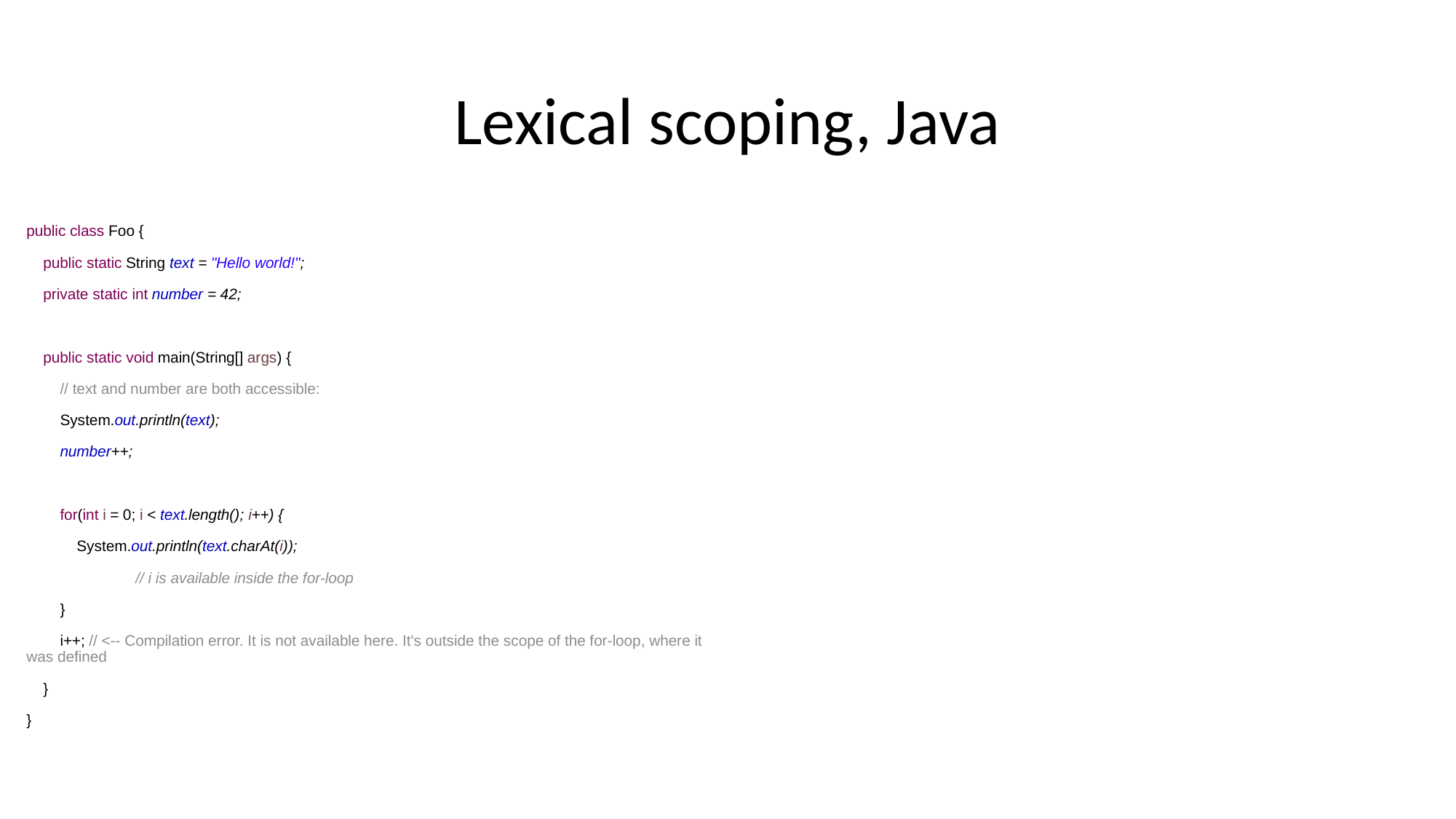

# Lexical scoping, Java

public class Foo {
    public static String text = "Hello world!";
    private static int number = 42;

    public static void main(String[] args) {
        // text and number are both accessible:
        System.out.println(text);
        number++;

        for(int i = 0; i < text.length(); i++) {
            System.out.println(text.charAt(i));
	// i is available inside the for-loop
        }
        i++; // <-- Compilation error. It is not available here. It's outside the scope of the for-loop, where it was defined
    }
}